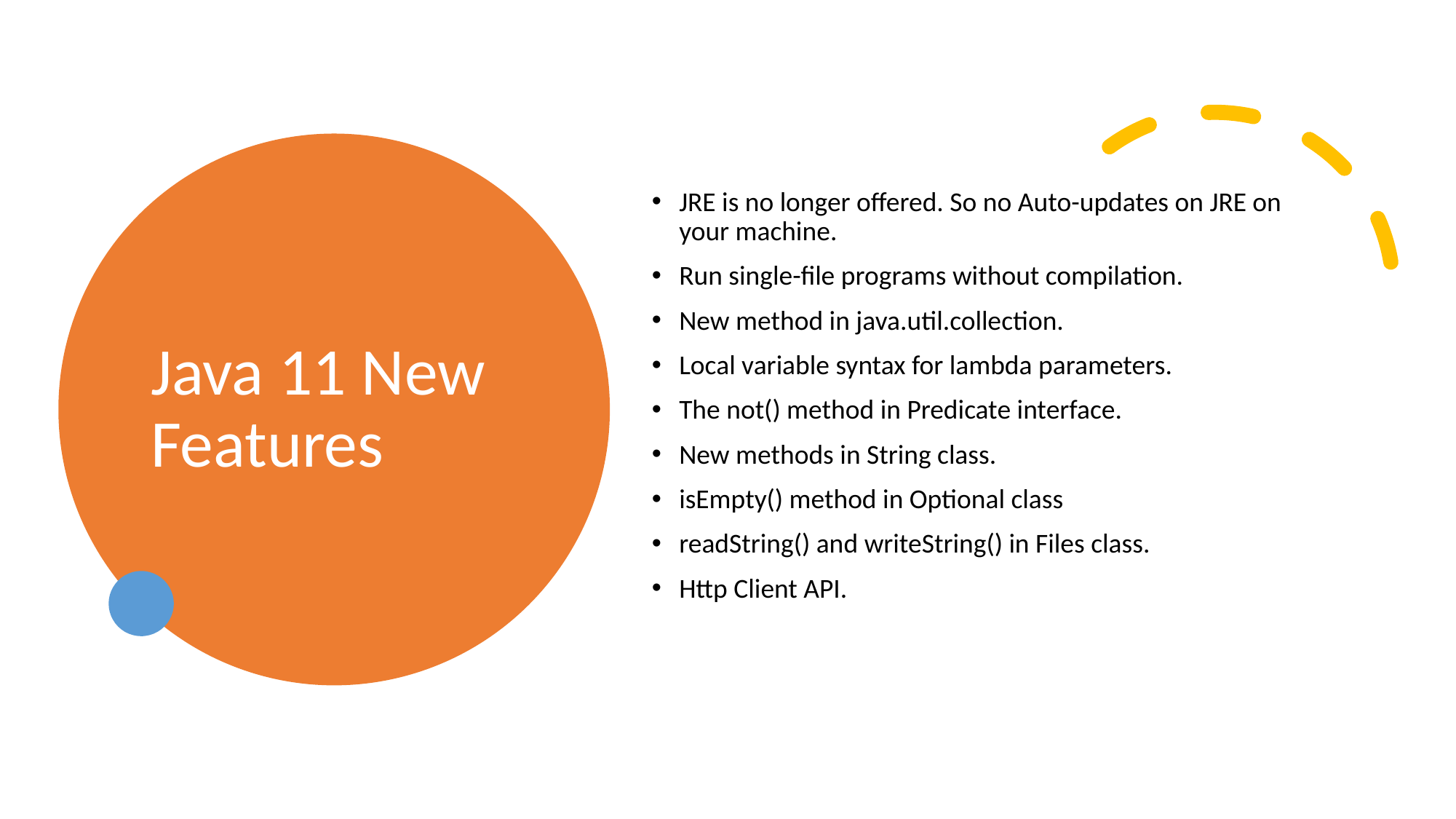

# Java 11 New Features
JRE is no longer offered. So no Auto-updates on JRE on your machine.
Run single-file programs without compilation.
New method in java.util.collection.
Local variable syntax for lambda parameters.
The not() method in Predicate interface.
New methods in String class.
isEmpty() method in Optional class
readString() and writeString() in Files class.
Http Client API.